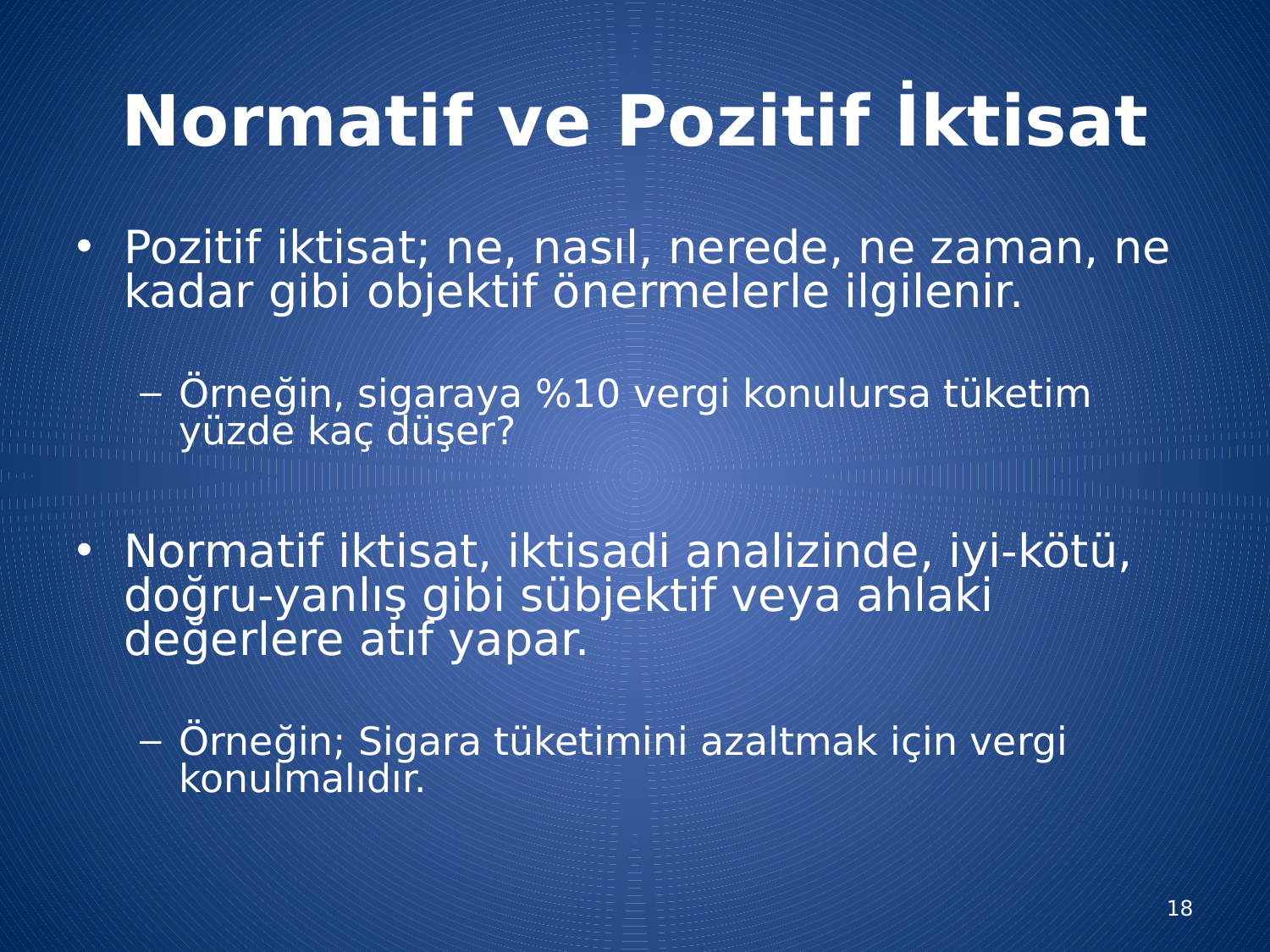

# Normatif ve Pozitif İktisat
Pozitif iktisat; ne, nasıl, nerede, ne zaman, ne kadar gibi objektif önermelerle ilgilenir.

Örneğin, sigaraya %10 vergi konulursa tüketim yüzde kaç düşer?

Normatif iktisat, iktisadi analizinde, iyi-kötü, doğru-yanlış gibi sübjektif veya ahlaki değerlere atıf yapar.

Örneğin; Sigara tüketimini azaltmak için vergi konulmalıdır.
18